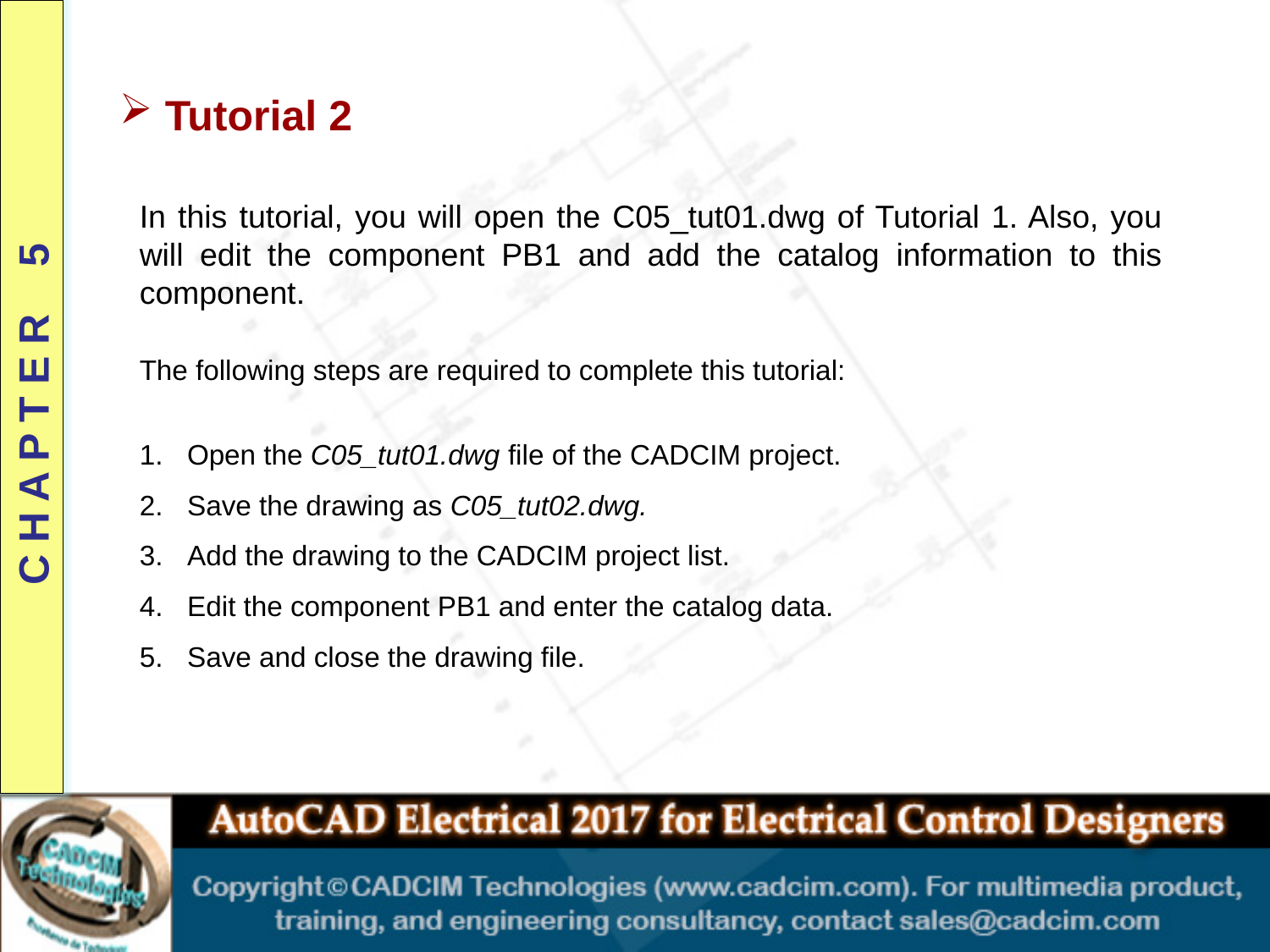

Tutorial 2
In this tutorial, you will open the C05_tut01.dwg of Tutorial 1. Also, you will edit the component PB1 and add the catalog information to this component.
The following steps are required to complete this tutorial:

Open the C05_tut01.dwg file of the CADCIM project.
Save the drawing as C05_tut02.dwg.
Add the drawing to the CADCIM project list.
Edit the component PB1 and enter the catalog data.
Save and close the drawing file.